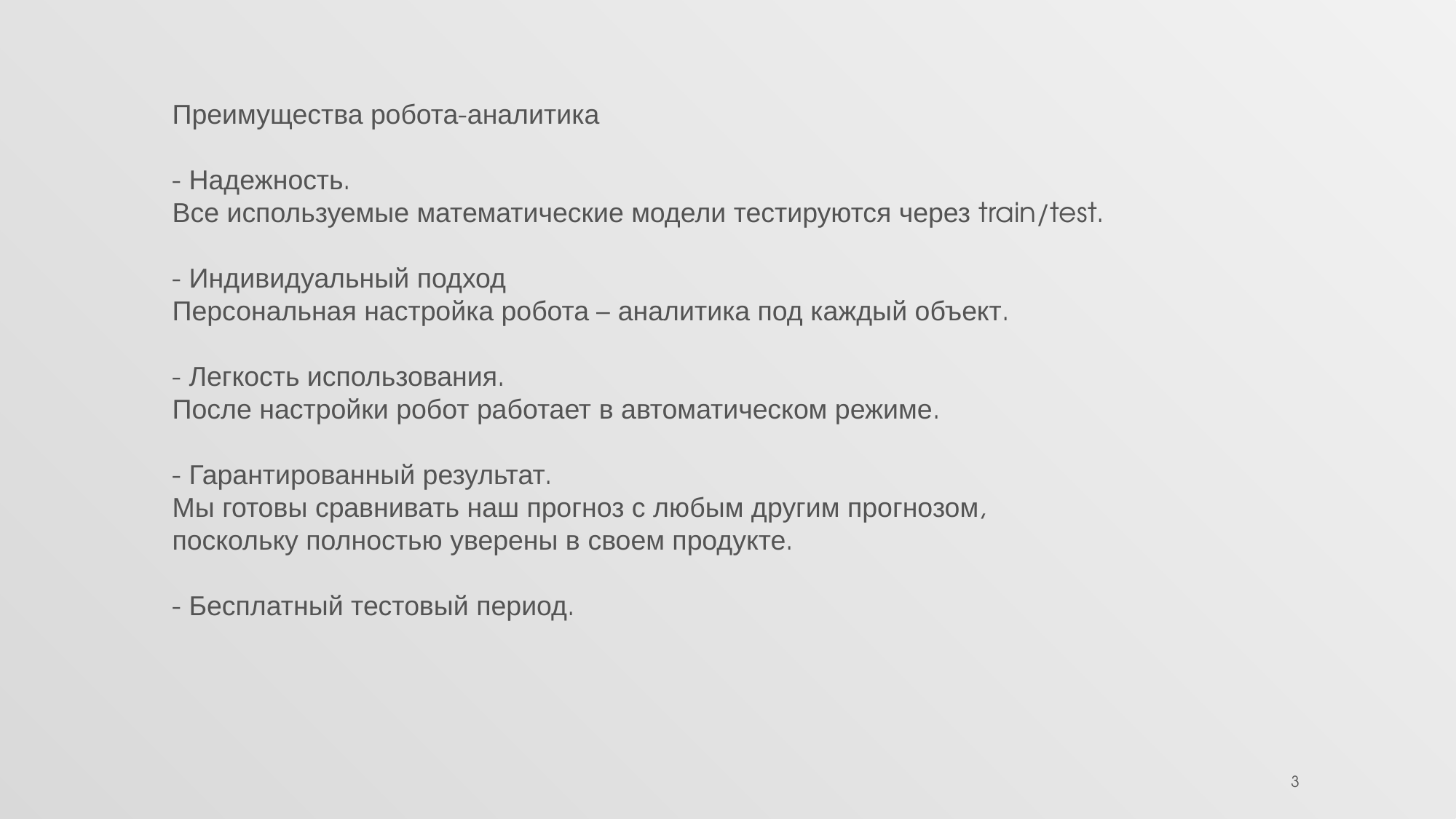

Преимущества робота-аналитика

- Надежность.
Все используемые математические модели тестируются через train/test.

- Индивидуальный подход
Персональная настройка робота – аналитика под каждый объект.

- Легкость использования.
После настройки робот работает в автоматическом режиме.

- Гарантированный результат.
Мы готовы сравнивать наш прогноз с любым другим прогнозом,
поскольку полностью уверены в своем продукте.

- Бесплатный тестовый период.
3